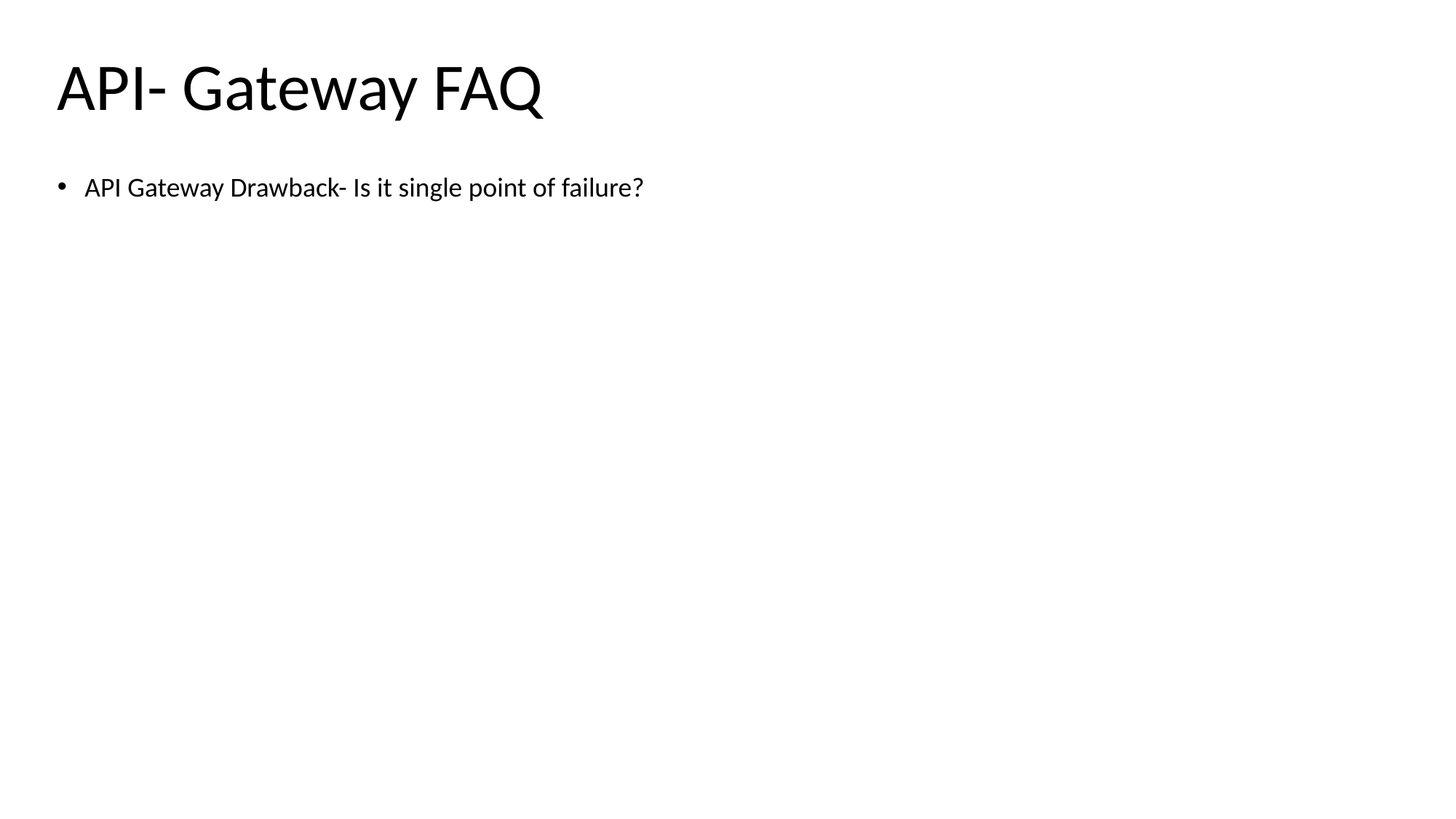

# API- Gateway FAQ
API Gateway Drawback- Is it single point of failure?